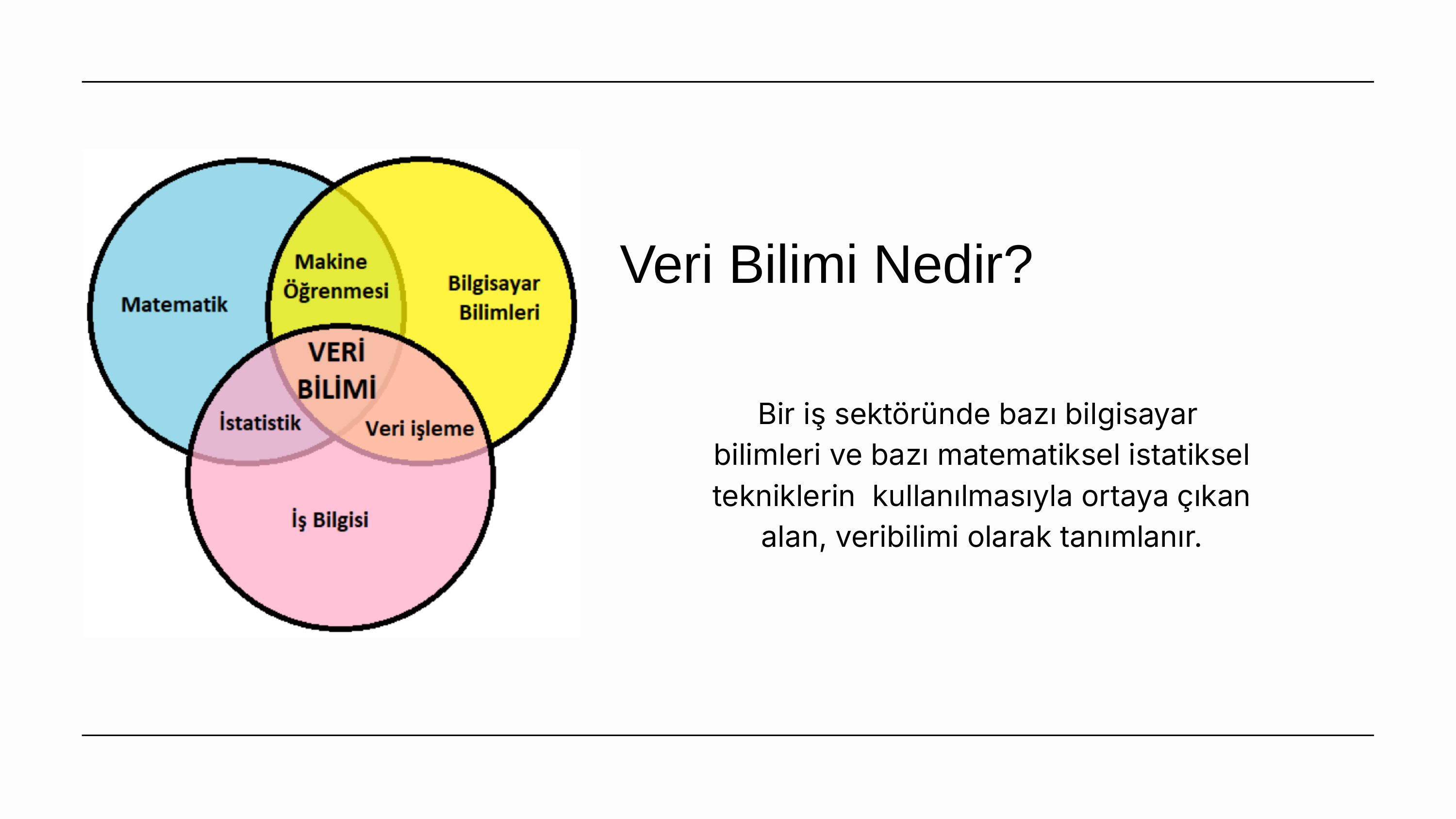

Veri Bilimi Nedir?
Bir iş sektöründe bazı bilgisayar  bilimleri ve bazı matematiksel istatiksel tekniklerin  kullanılmasıyla ortaya çıkan alan, veribilimi olarak tanımlanır.